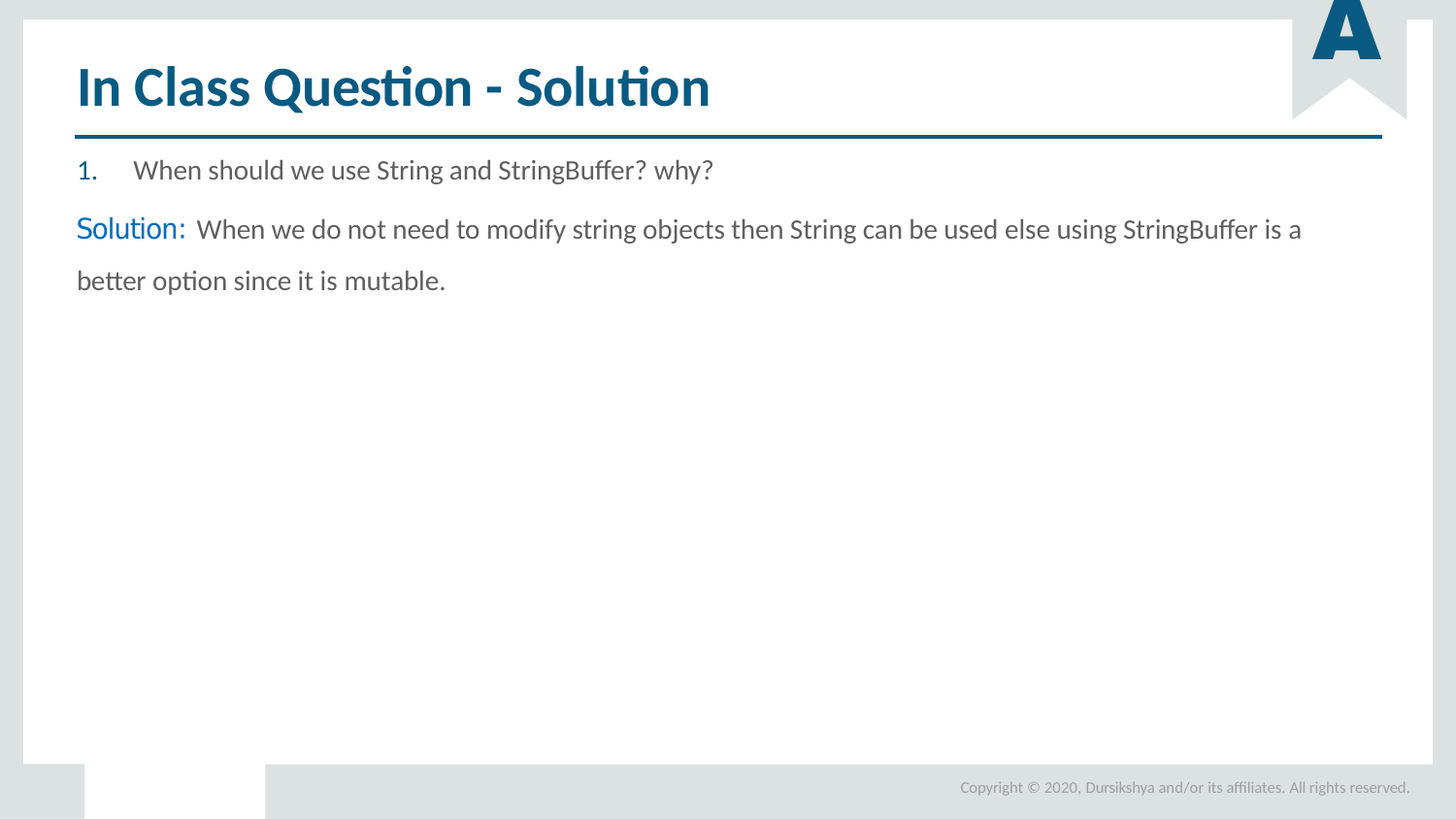

# A
In Class Question - Solution
1.	When should we use String and StringBuffer? why?

Solution: When we do not need to modify string objects then String can be used else using StringBuffer is a
better option since it is mutable.

Copyright © 2020, Dursikshya and/or its affiliates. All rights reserved.